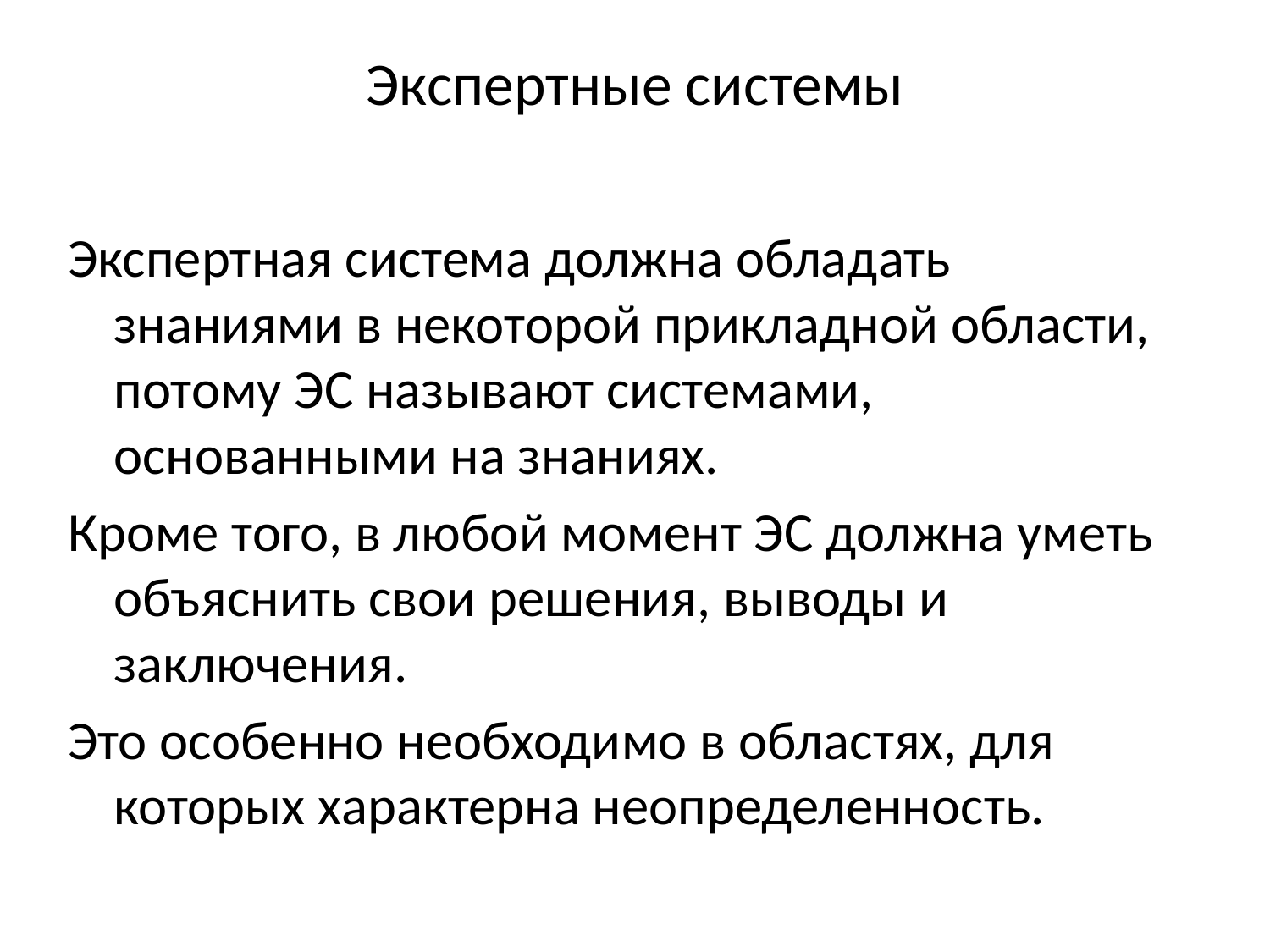

# Экспертные системы
Экспертная система должна обладать знаниями в некоторой прикладной области, потому ЭС называют системами, основанными на знаниях.
Кроме того, в любой момент ЭС должна уметь объяснить свои решения, выводы и заключения.
Это особенно необходимо в областях, для которых характерна неопределенность.